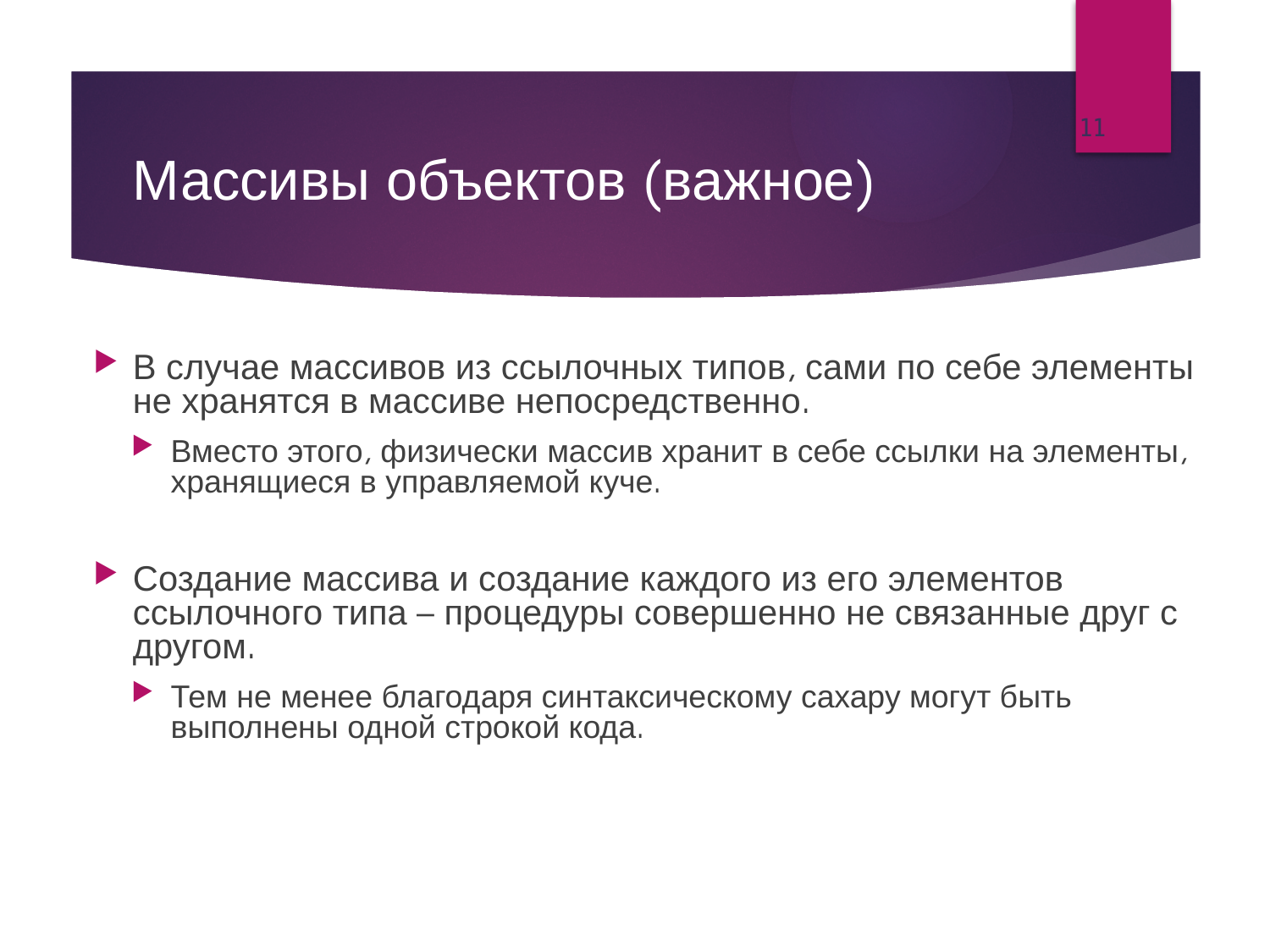

11
# Массивы объектов (важное)
В случае массивов из ссылочных типов, сами по себе элементы не хранятся в массиве непосредственно.
Вместо этого, физически массив хранит в себе ссылки на элементы, хранящиеся в управляемой куче.

Создание массива и создание каждого из его элементов ссылочного типа – процедуры совершенно не связанные друг с другом.
Тем не менее благодаря синтаксическому сахару могут быть выполнены одной строкой кода.